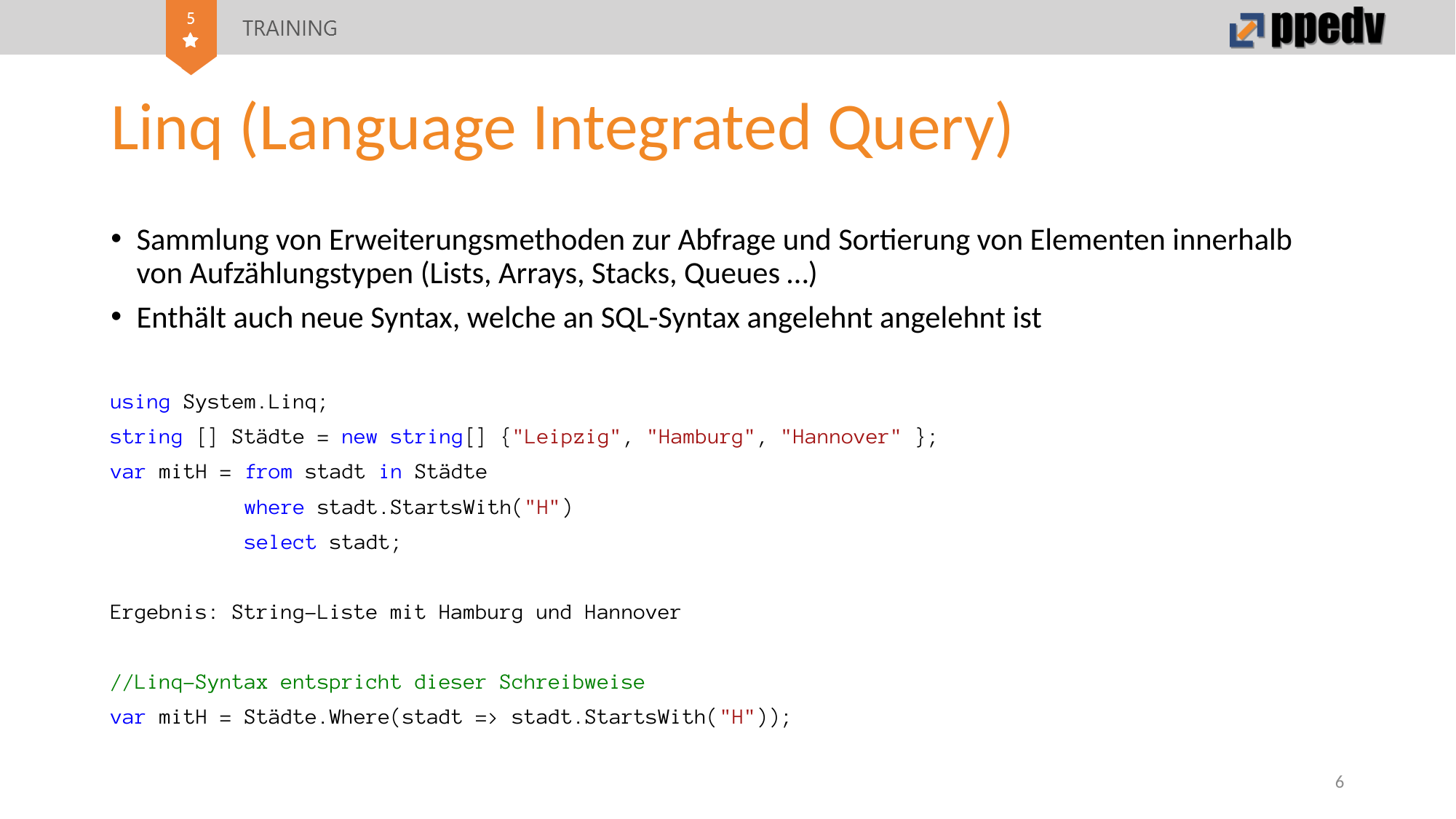

# Linq (Language Integrated Query)
Sammlung von Erweiterungsmethoden zur Abfrage und Sortierung von Elementen innerhalb von Aufzählungstypen (Lists, Arrays, Stacks, Queues …)
Enthält auch neue Syntax, welche an SQL-Syntax angelehnt angelehnt ist

using System.Linq;
string [] Städte = new string[] {"Leipzig", "Hamburg", "Hannover" };
var mitH = from stadt in Städte
           where stadt.StartsWith("H")
           select stadt;

Ergebnis: String-Liste mit Hamburg und Hannover

//Linq-Syntax entspricht dieser Schreibweise
var mitH = Städte.Where(stadt => stadt.StartsWith("H"));
6